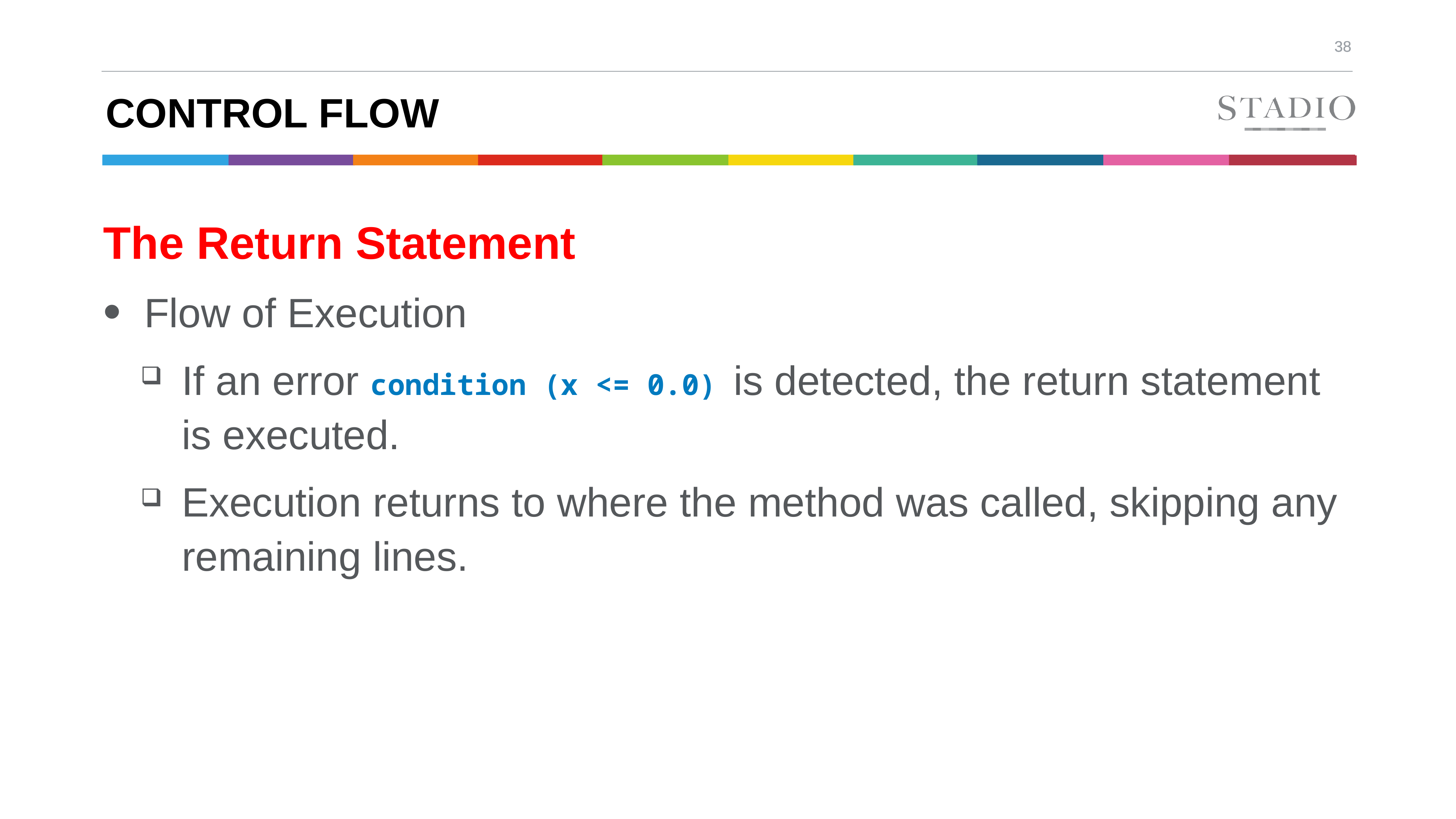

# Control flow

The Return Statement
Flow of Execution
If an error condition (x <= 0.0) is detected, the return statement is executed.
Execution returns to where the method was called, skipping any remaining lines.